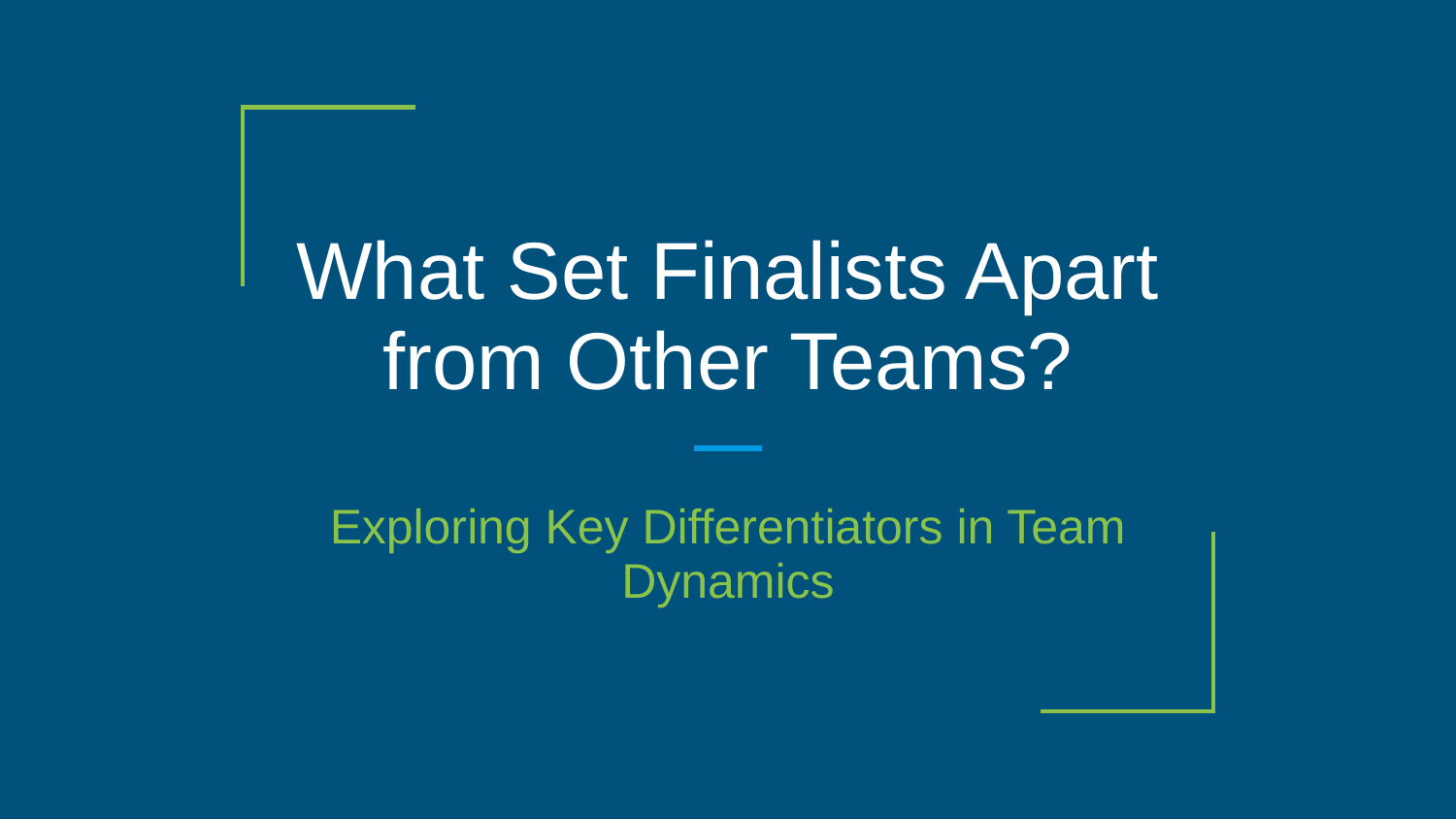

# What Set Finalists Apart from Other Teams?
Exploring Key Differentiators in Team Dynamics